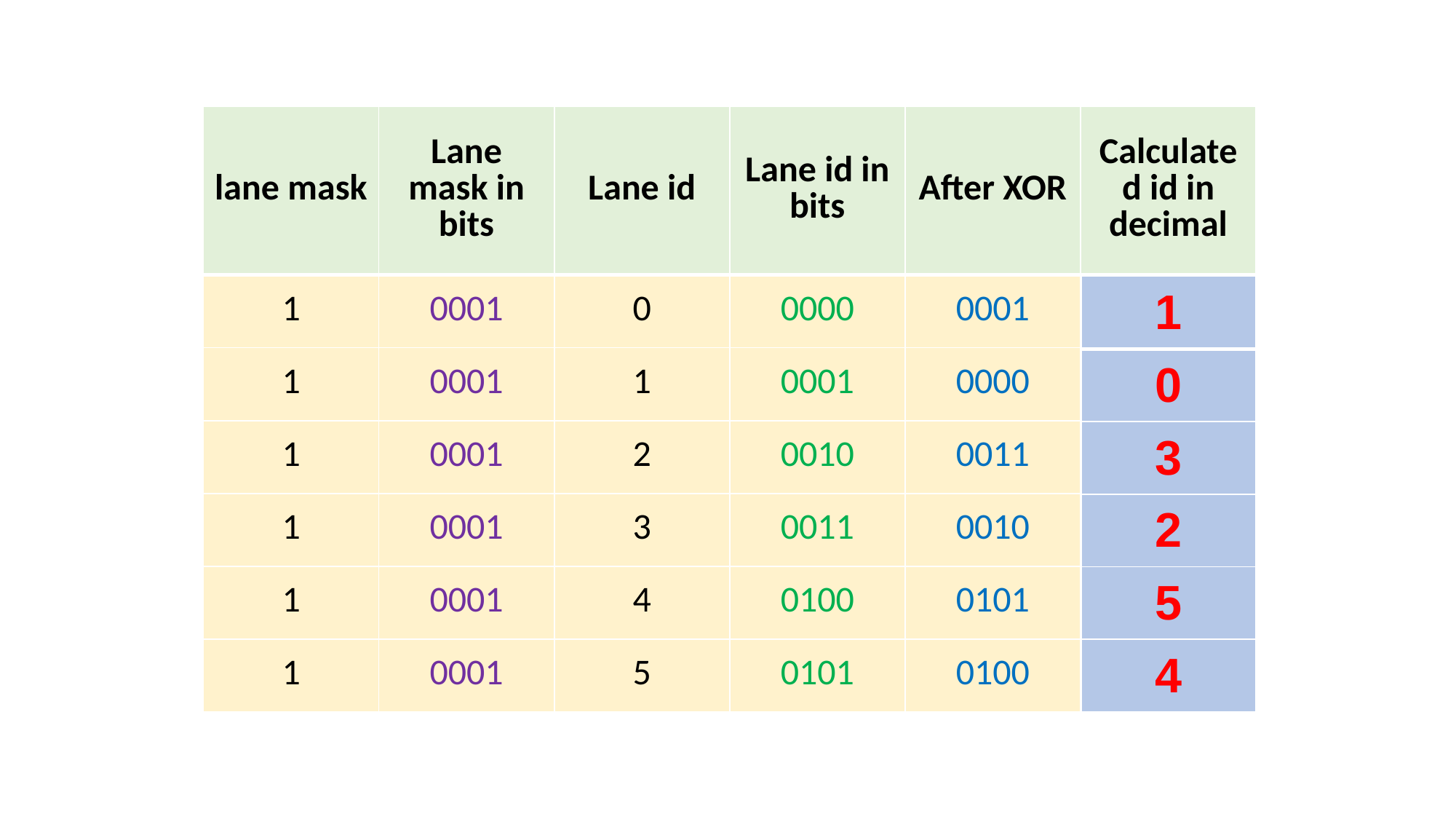

| lane mask | Lane mask in bits | Lane id | Lane id in bits | After XOR | Calculated id in decimal |
| --- | --- | --- | --- | --- | --- |
| 1 | 0001 | 0 | 0000 | 0001 |  |
| 1 | 0001 | 1 | 0001 | 0000 |  |
| 1 | 0001 | 2 | 0010 | 0011 |  |
| 1 | 0001 | 3 | 0011 | 0010 |  |
| 1 | 0001 | 4 | 0100 | 0101 |  |
| 1 | 0001 | 5 | 0101 | 0100 |  |
| 1 |
| --- |
| 0 |
| 3 |
| 2 |
| 5 |
| 4 |